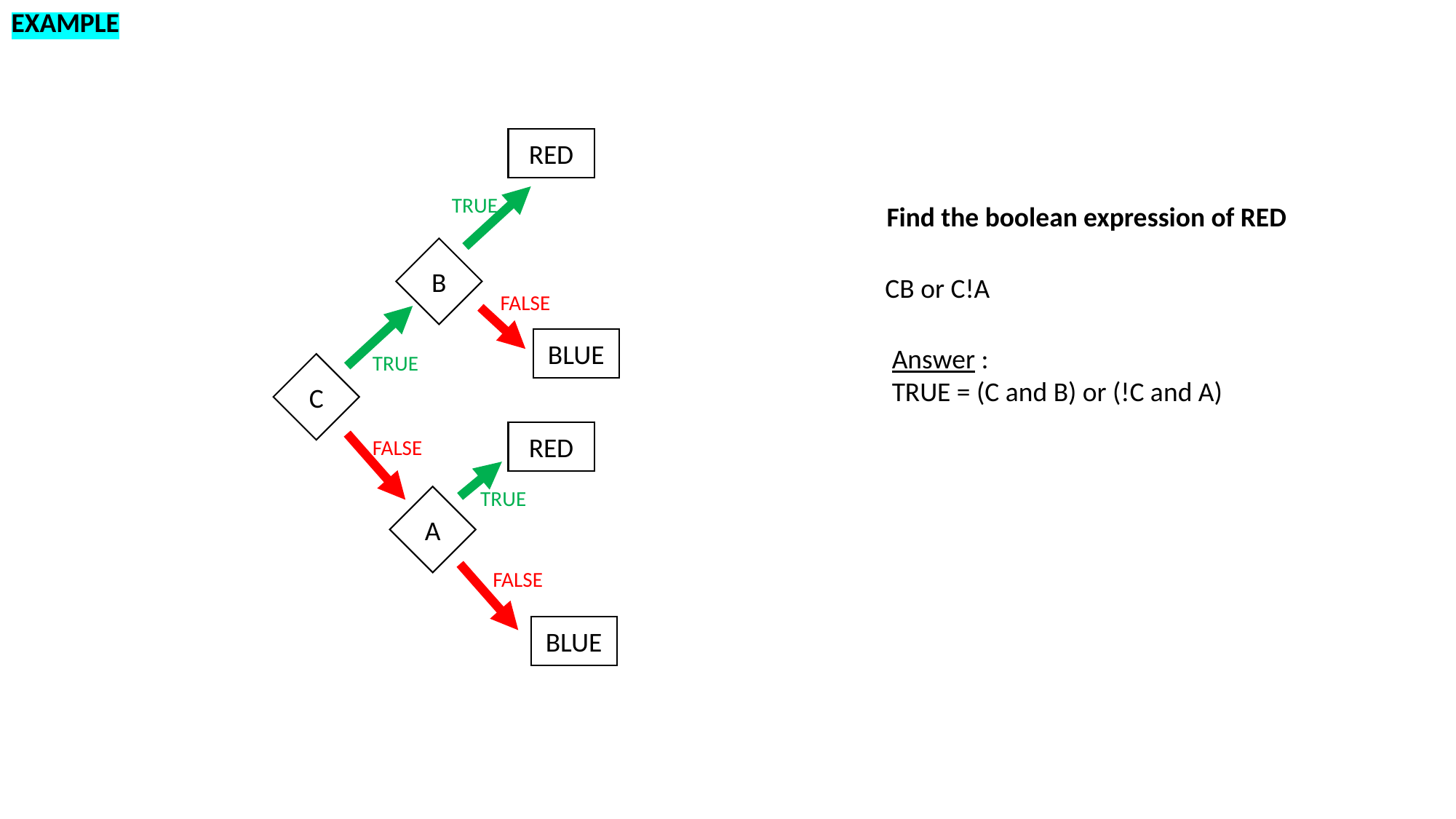

EXAMPLE
RED
TRUE
Find the boolean expression of RED
B
CB or C!A
FALSE
BLUE
Answer :
TRUE = (C and B) or (!C and A)
TRUE
C
RED
FALSE
TRUE
A
FALSE
BLUE